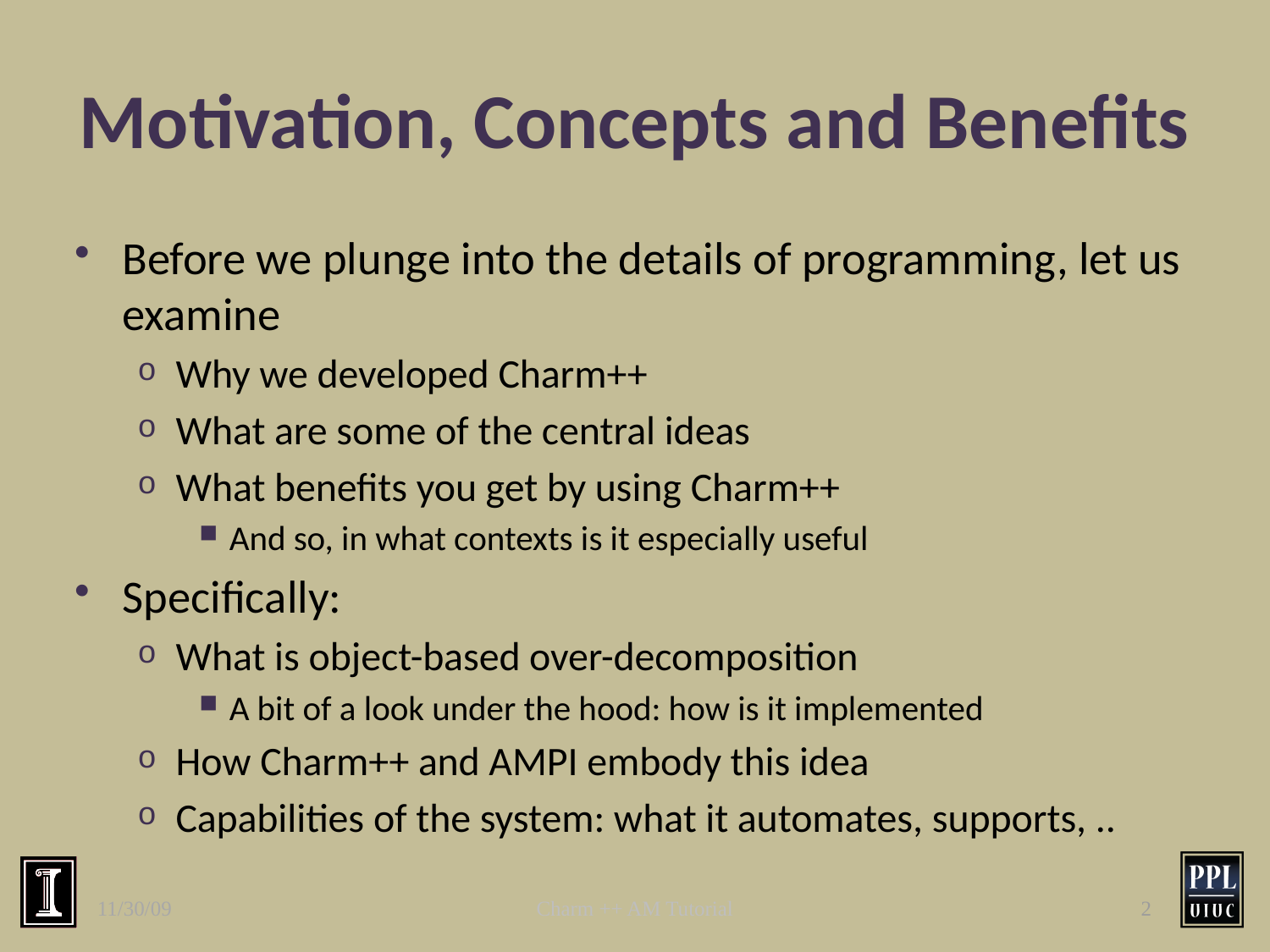

# Motivation, Concepts and Benefits
Before we plunge into the details of programming, let us examine
Why we developed Charm++
What are some of the central ideas
What benefits you get by using Charm++
And so, in what contexts is it especially useful
Specifically:
What is object-based over-decomposition
A bit of a look under the hood: how is it implemented
How Charm++ and AMPI embody this idea
Capabilities of the system: what it automates, supports, ..
11/30/09
Charm ++ AM Tutorial
2